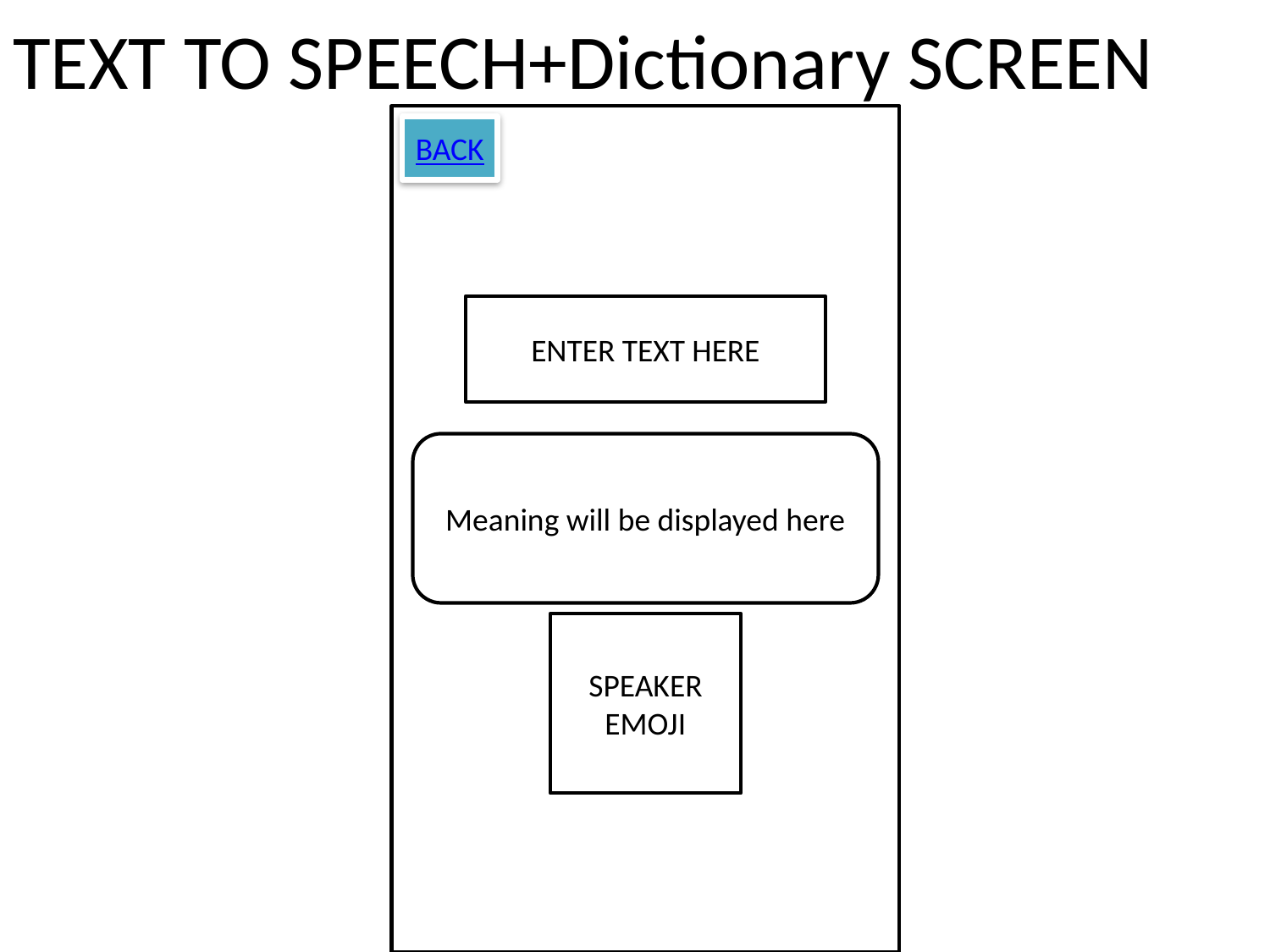

# TEXT TO SPEECH+Dictionary SCREEN

BACK
ENTER TEXT HERE
Meaning will be displayed here
SPEAKER
EMOJI